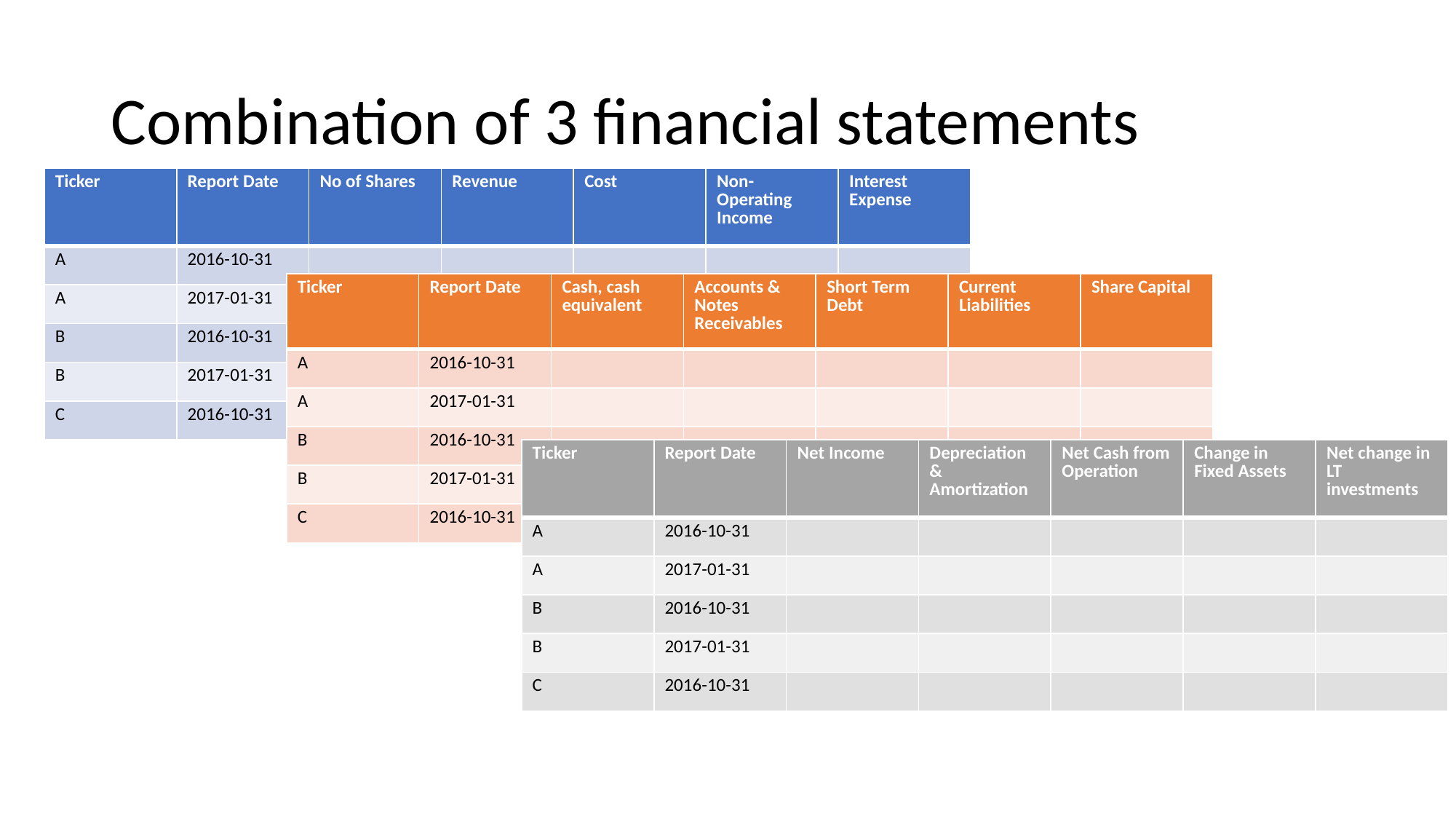

# Combination of 3 financial statements
| Ticker | Report Date | No of Shares | Revenue | Cost | Non-Operating Income | Interest Expense |
| --- | --- | --- | --- | --- | --- | --- |
| A | 2016-10-31 |  |  |  |  |  |
| A | 2017-01-31 |  |  |  |  |  |
| B | 2016-10-31 |  |  |  |  |  |
| B | 2017-01-31 |  |  |  |  |  |
| C | 2016-10-31 |  |  |  |  |  |
| Ticker | Report Date | Cash, cash equivalent | Accounts & Notes Receivables | Short Term Debt | Current Liabilities | Share Capital |
| --- | --- | --- | --- | --- | --- | --- |
| A | 2016-10-31 |  |  |  |  |  |
| A | 2017-01-31 |  |  |  |  |  |
| B | 2016-10-31 |  |  |  |  |  |
| B | 2017-01-31 |  |  |  |  |  |
| C | 2016-10-31 |  |  |  |  |  |
| Ticker | Report Date | Net Income | Depreciation & Amortization | Net Cash from Operation | Change in Fixed Assets | Net change in LT investments |
| --- | --- | --- | --- | --- | --- | --- |
| A | 2016-10-31 |  |  |  |  |  |
| A | 2017-01-31 |  |  |  |  |  |
| B | 2016-10-31 |  |  |  |  |  |
| B | 2017-01-31 |  |  |  |  |  |
| C | 2016-10-31 |  |  |  |  |  |